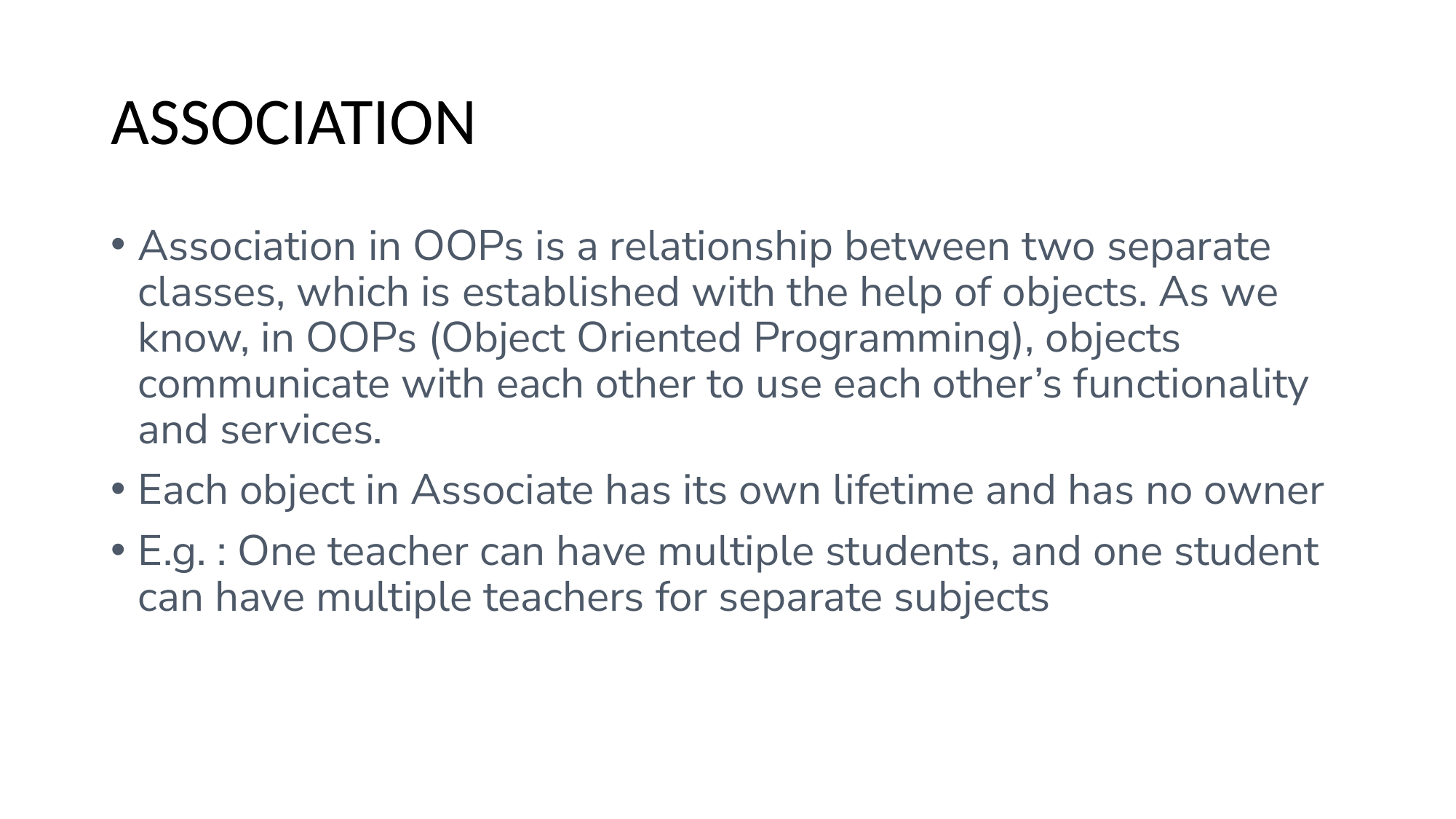

# ASSOCIATION
Association in OOPs is a relationship between two separate classes, which is established with the help of objects. As we know, in OOPs (Object Oriented Programming), objects communicate with each other to use each other’s functionality and services.
Each object in Associate has its own lifetime and has no owner
E.g. : One teacher can have multiple students, and one student can have multiple teachers for separate subjects